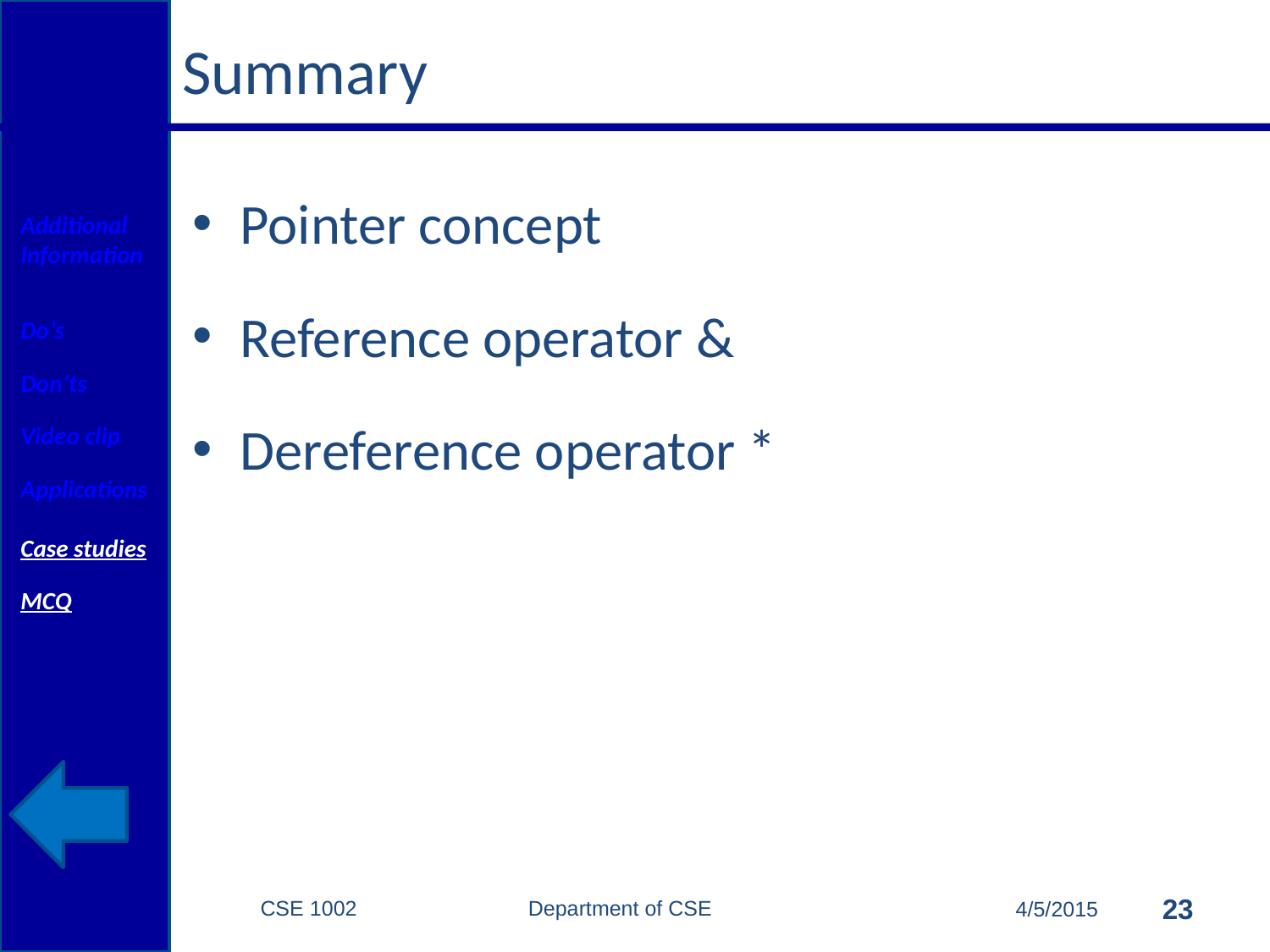

# Summary
Pointer concept
Reference operator &
Dereference operator *

Additional Information

Do’s

Don’ts

Video clip

Applications

Case studies

MCQ

CSE 1002                             Department of CSE
23
4/5/2015